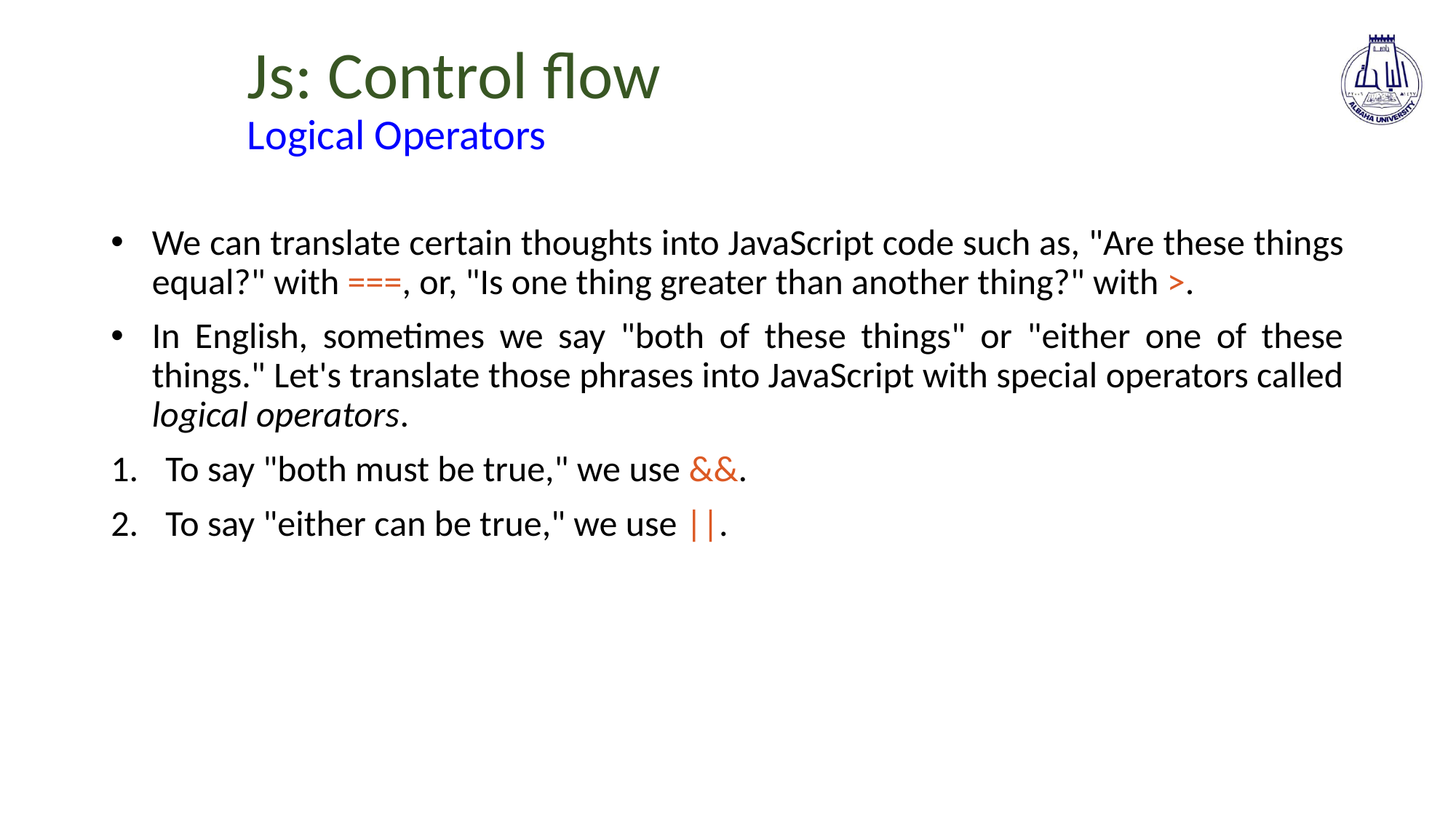

# Js: Control flow Logical Operators
We can translate certain thoughts into JavaScript code such as, "Are these things equal?" with ===, or, "Is one thing greater than another thing?" with >.
In English, sometimes we say "both of these things" or "either one of these things." Let's translate those phrases into JavaScript with special operators called logical operators.
To say "both must be true," we use &&.
To say "either can be true," we use ||.